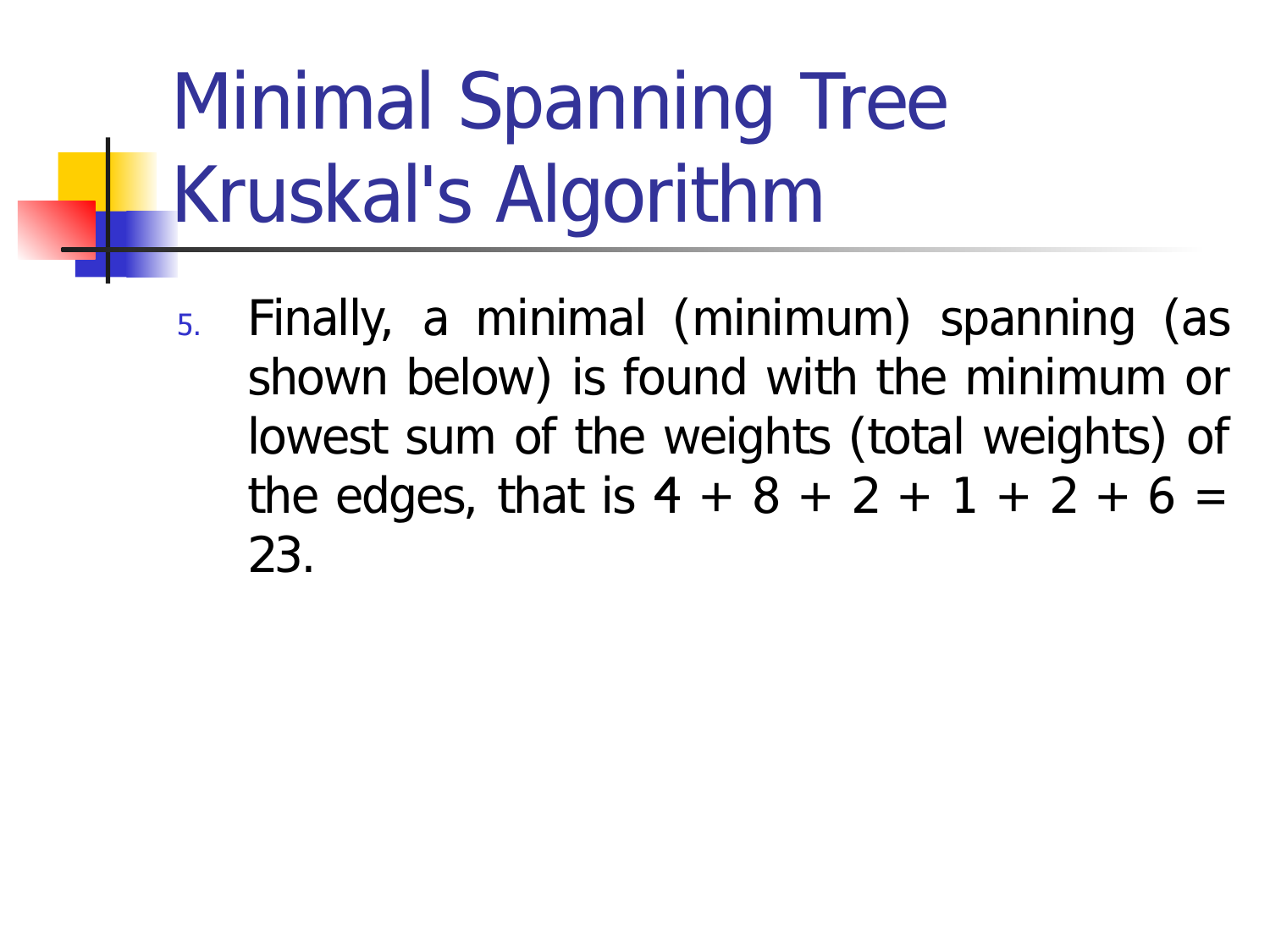

# Minimal Spanning Tree Kruskal's Algorithm
Finally, a minimal (minimum) spanning (as shown below) is found with the minimum or lowest sum of the weights (total weights) of the edges, that is 4 + 8 + 2 + 1 + 2 + 6 = 23.